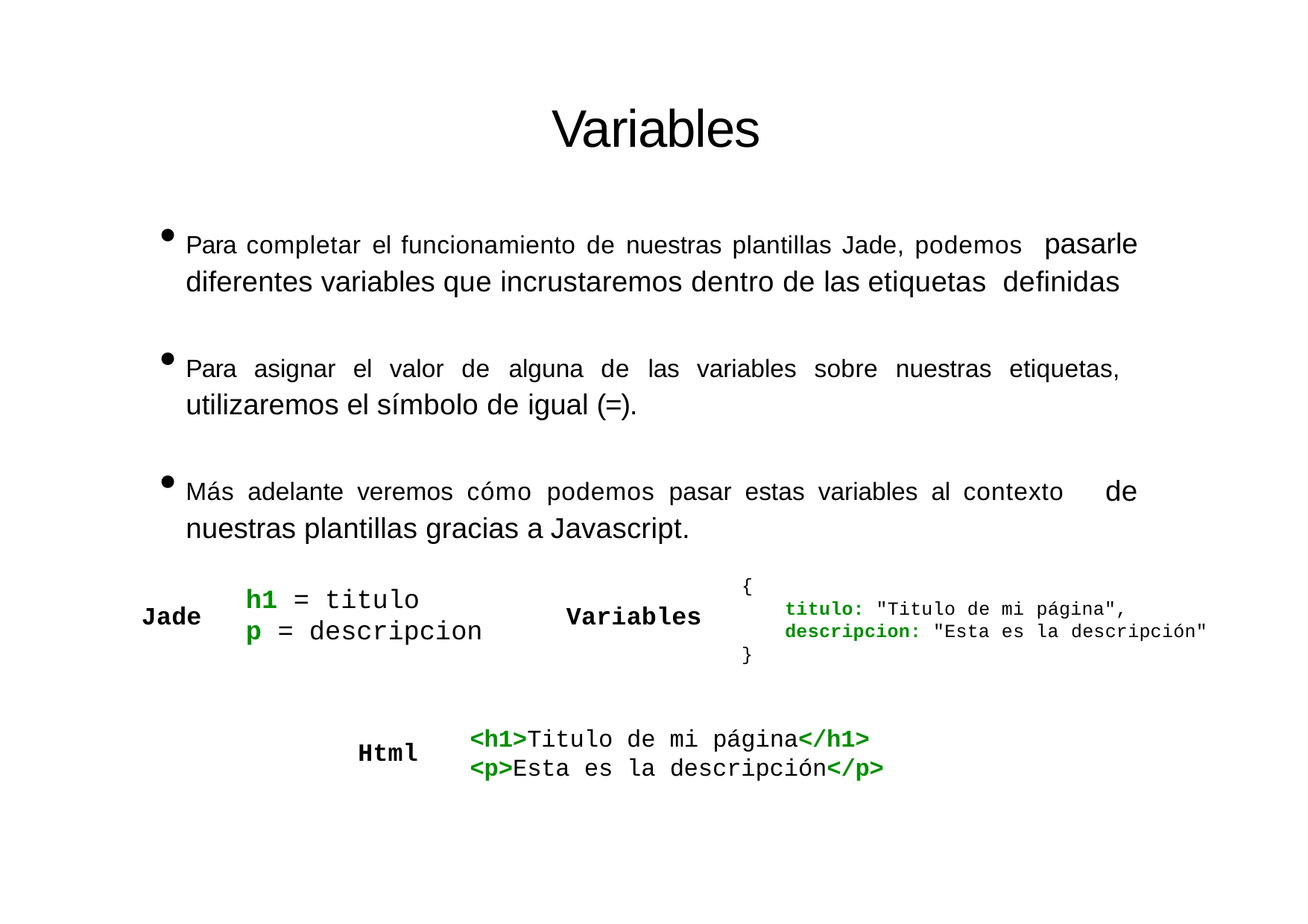

# Variables
Para completar el funcionamiento de nuestras plantillas Jade, podemos  pasarle diferentes variables que incrustaremos dentro de las etiquetas  deﬁnidas

Para asignar el valor de alguna de las variables sobre nuestras etiquetas,  utilizaremos el símbolo de igual (=).

Más adelante veremos cómo podemos pasar estas variables al contexto  de nuestras plantillas gracias a Javascript.
{
h1 = titulo
p = descripcion
titulo: "Titulo de mi página",
descripcion: "Esta es la descripción"
Jade
Variables
}
<h1>Titulo de mi página</h1>
<p>Esta es la descripción</p>
Html